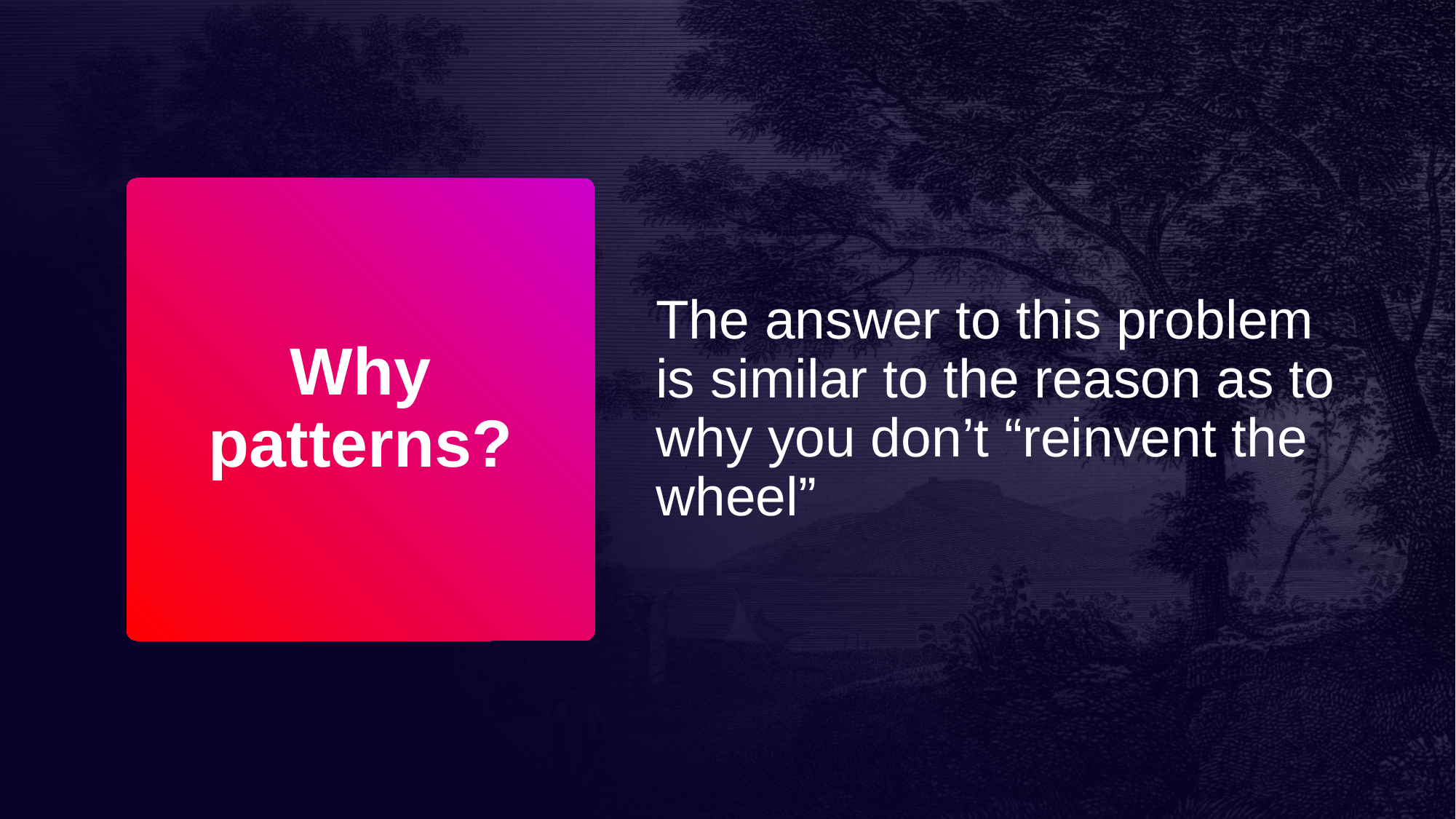

The answer to this problem is similar to the reason as to why you don’t “reinvent the wheel”
# Why patterns?